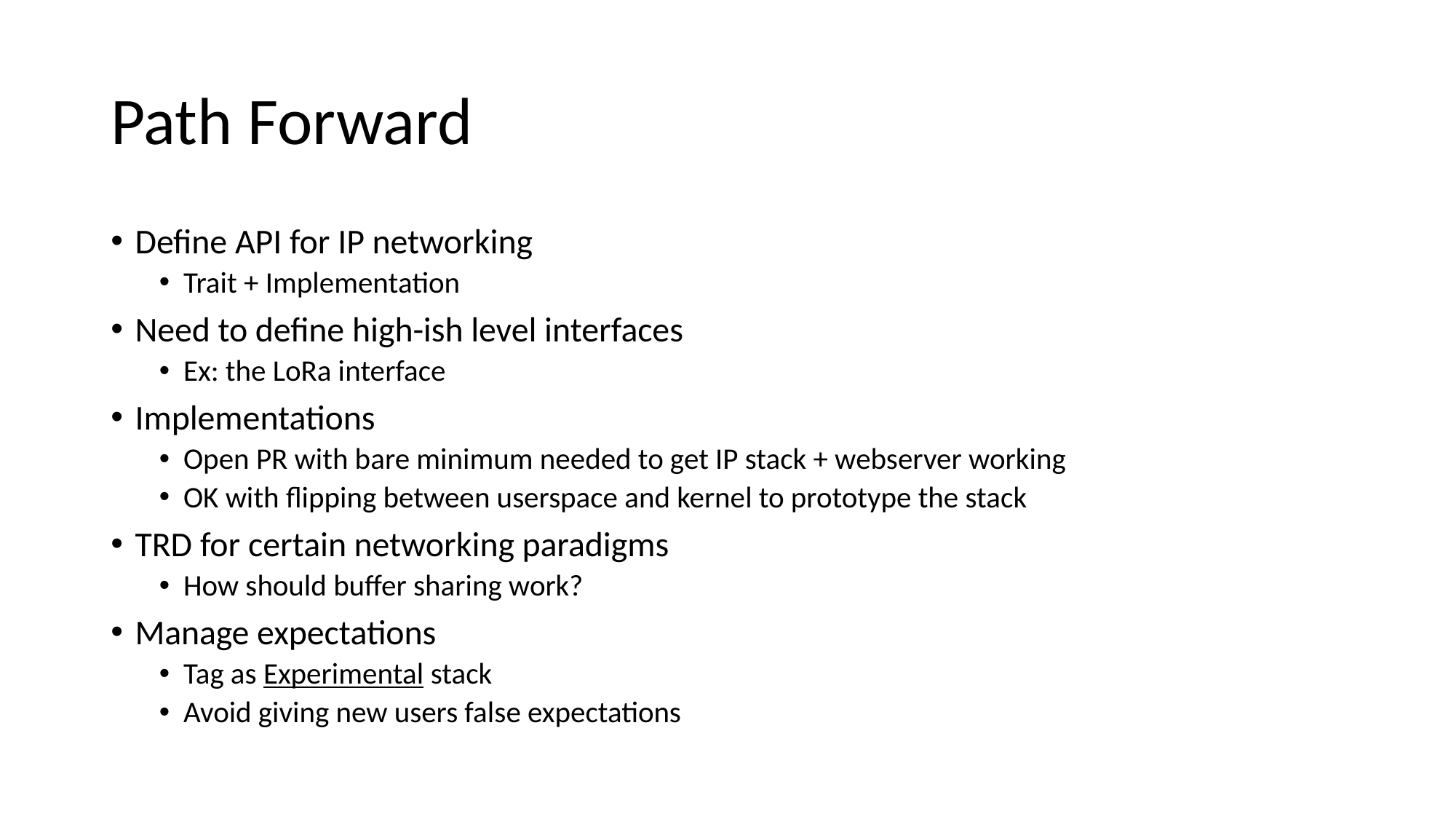

# Path Forward
Define API for IP networking
Trait + Implementation
Need to define high-ish level interfaces
Ex: the LoRa interface
Implementations
Open PR with bare minimum needed to get IP stack + webserver working
OK with flipping between userspace and kernel to prototype the stack
TRD for certain networking paradigms
How should buffer sharing work?
Manage expectations
Tag as Experimental stack
Avoid giving new users false expectations